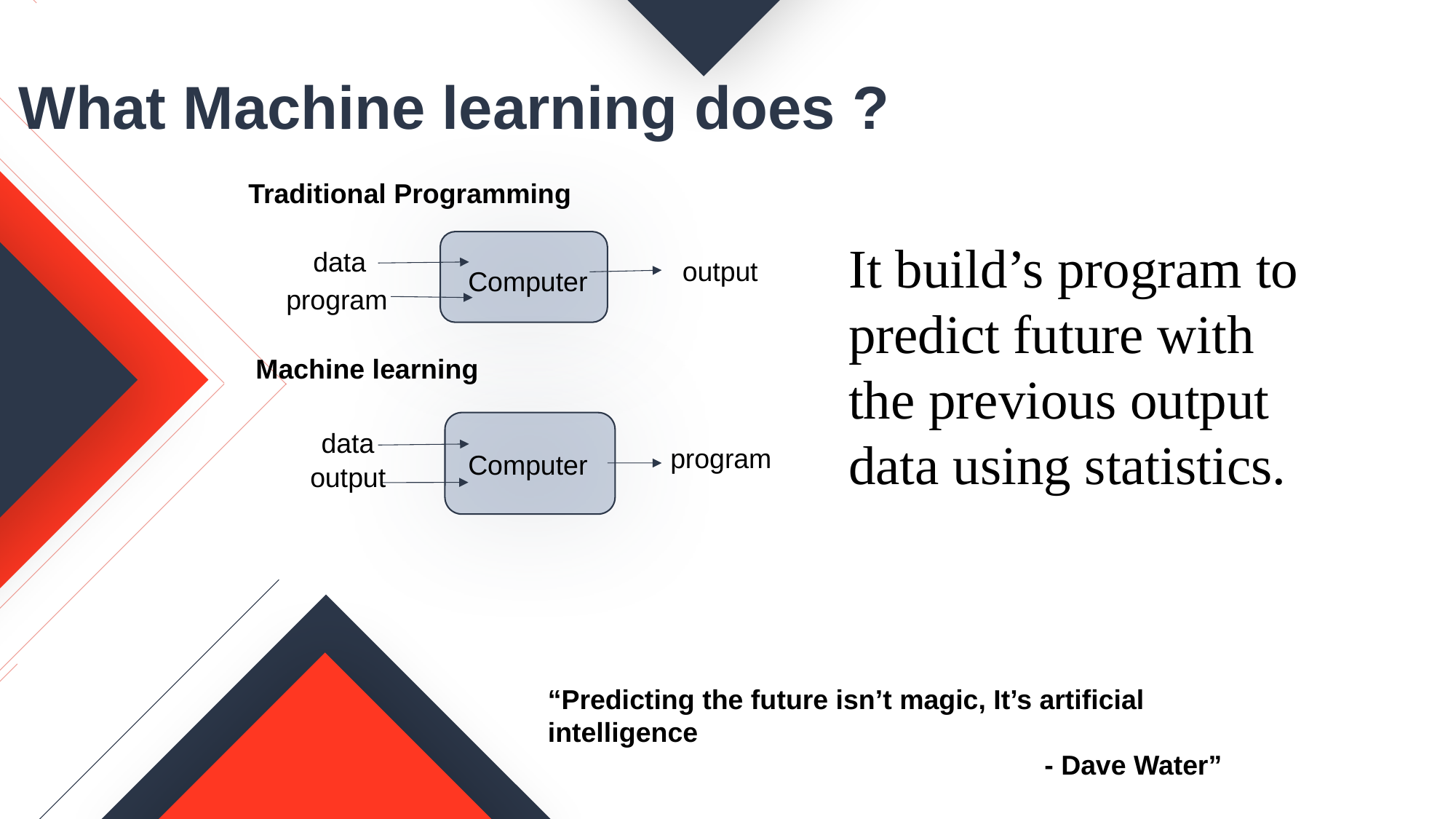

What Machine learning does ?
Traditional Programming
It build’s program to predict future with the previous output data using statistics.

data
output
Computer
program
Machine learning

data
program
Computer
output

“Predicting the future isn’t magic, It’s artificial intelligence
                                                                 - Dave Water”